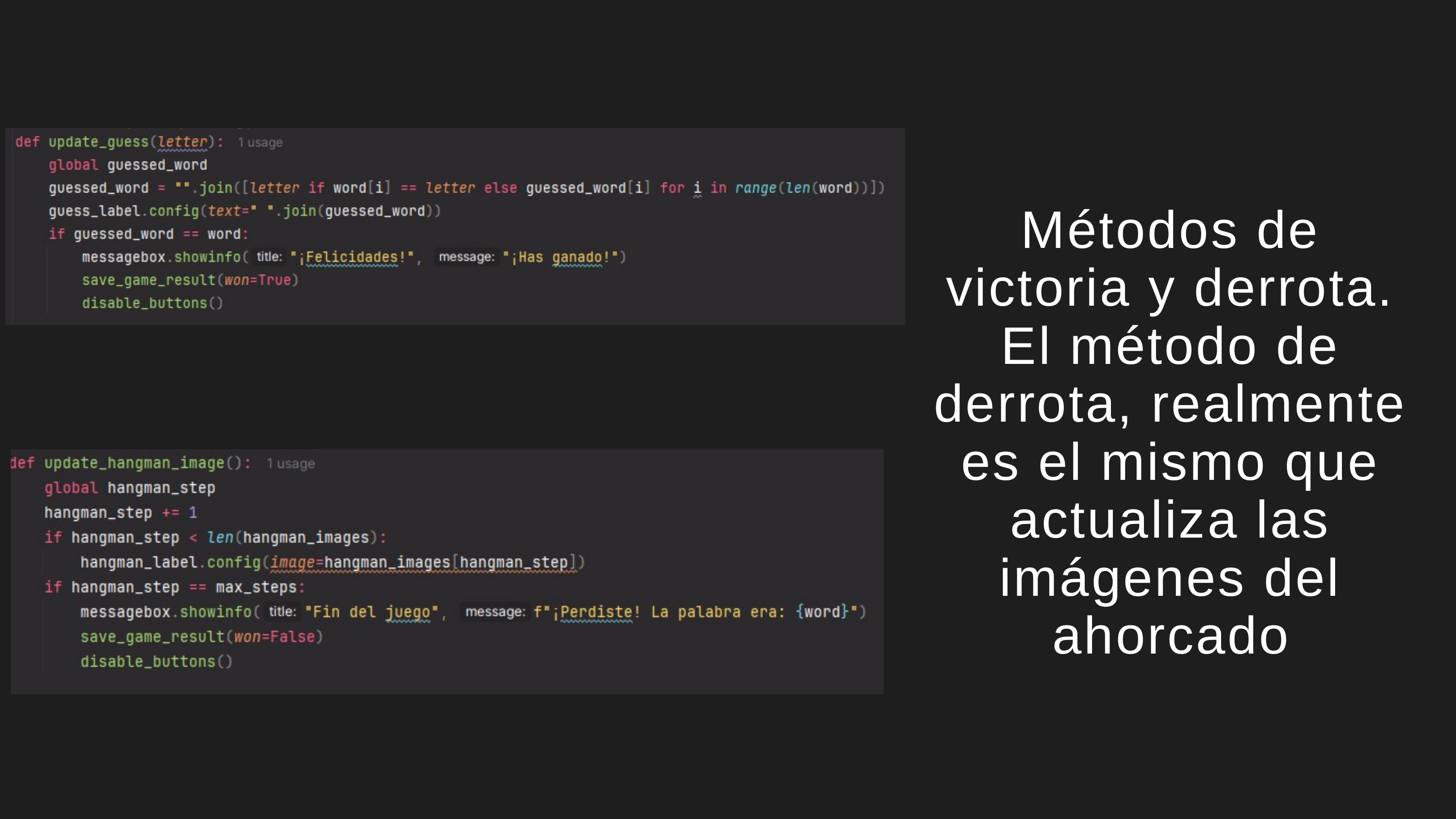

Métodos de victoria y derrota. El método de derrota, realmente es el mismo que actualiza las imágenes del ahorcado